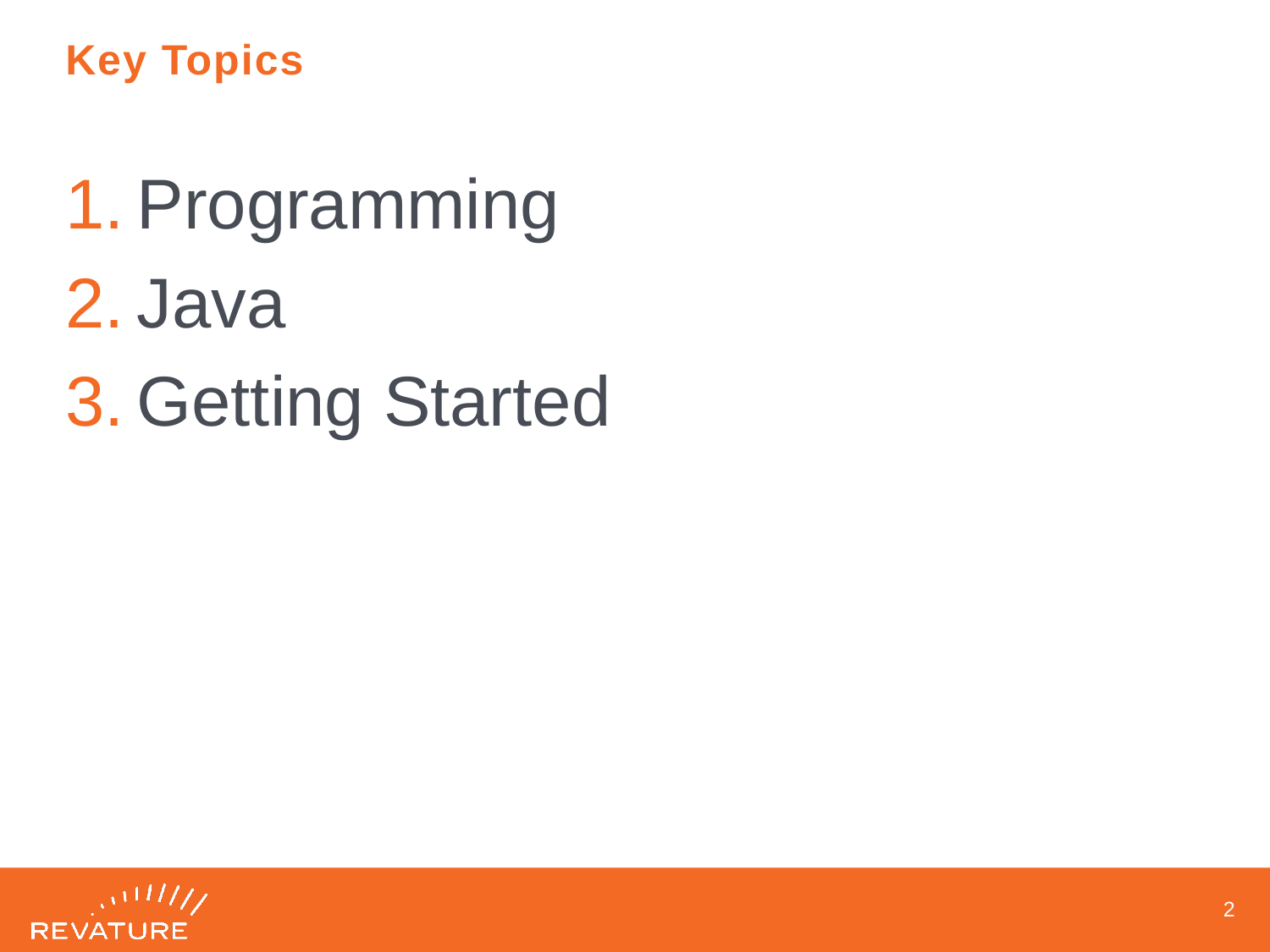

# Key Topics
Programming
Java
Getting Started
2